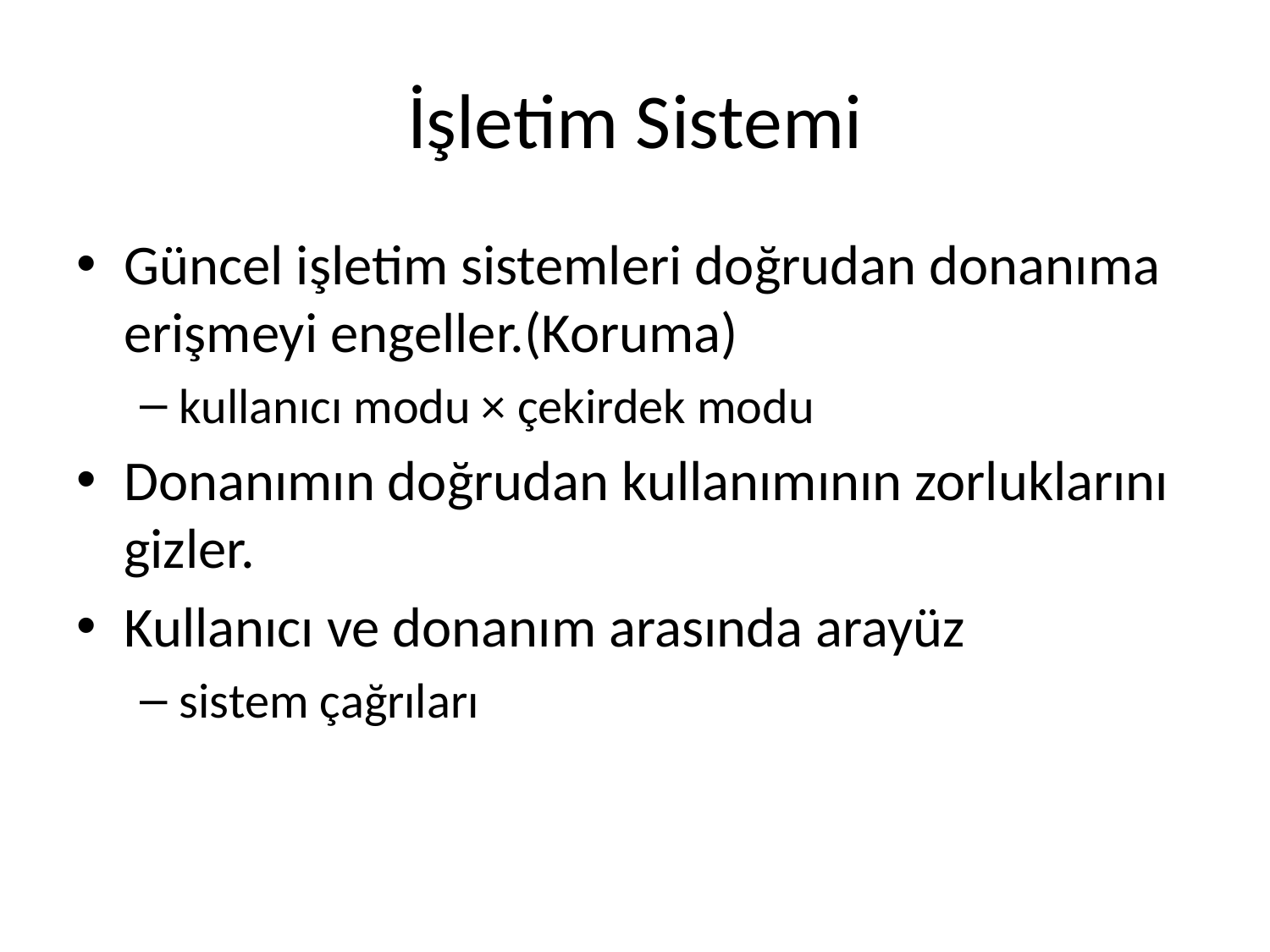

# İşletim Sistemi
Güncel işletim sistemleri doğrudan donanıma erişmeyi engeller.(Koruma)
kullanıcı modu × çekirdek modu
Donanımın doğrudan kullanımının zorluklarını gizler.
Kullanıcı ve donanım arasında arayüz
sistem çağrıları